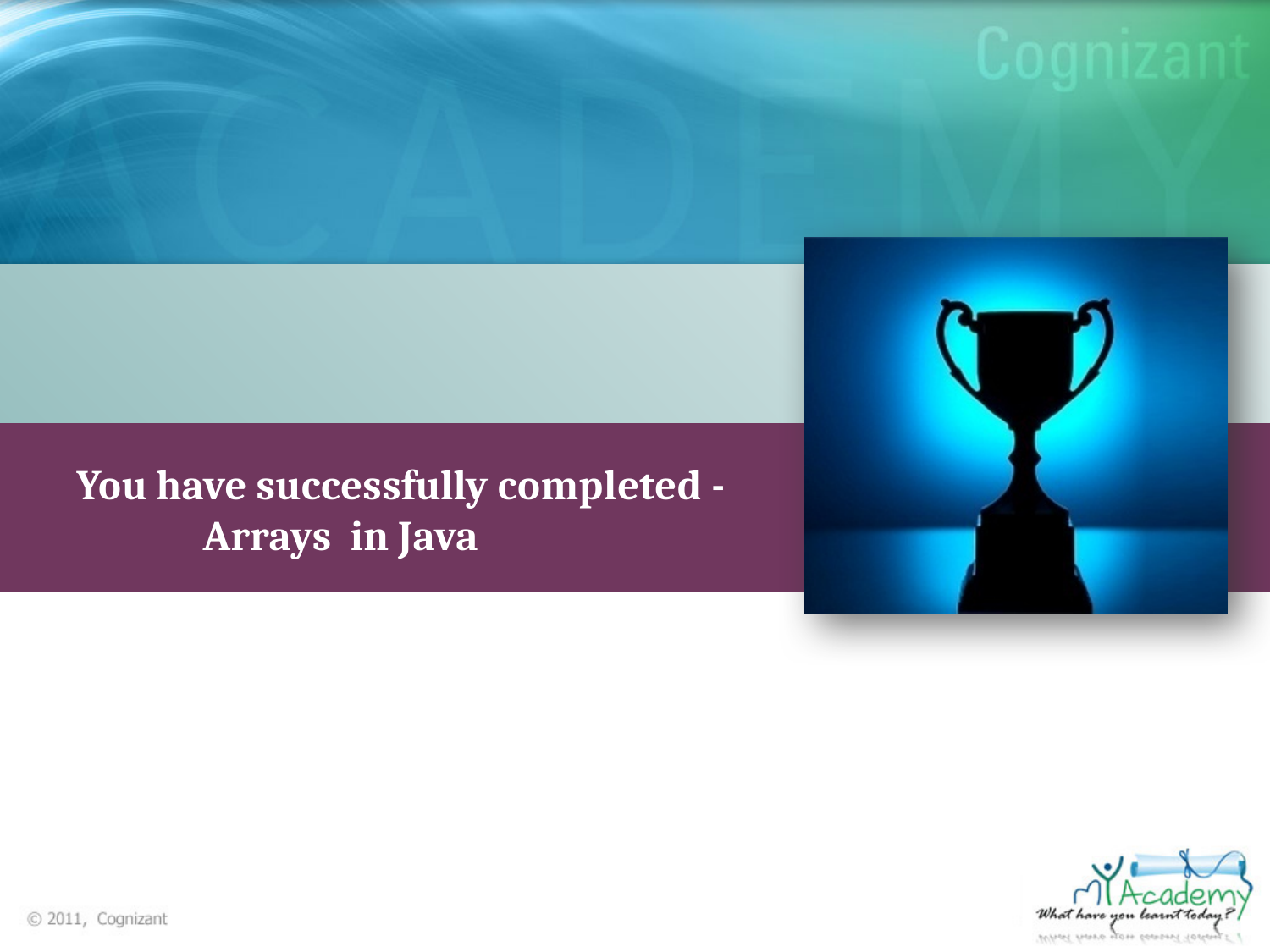

You have successfully completed -
  	Arrays  in Java